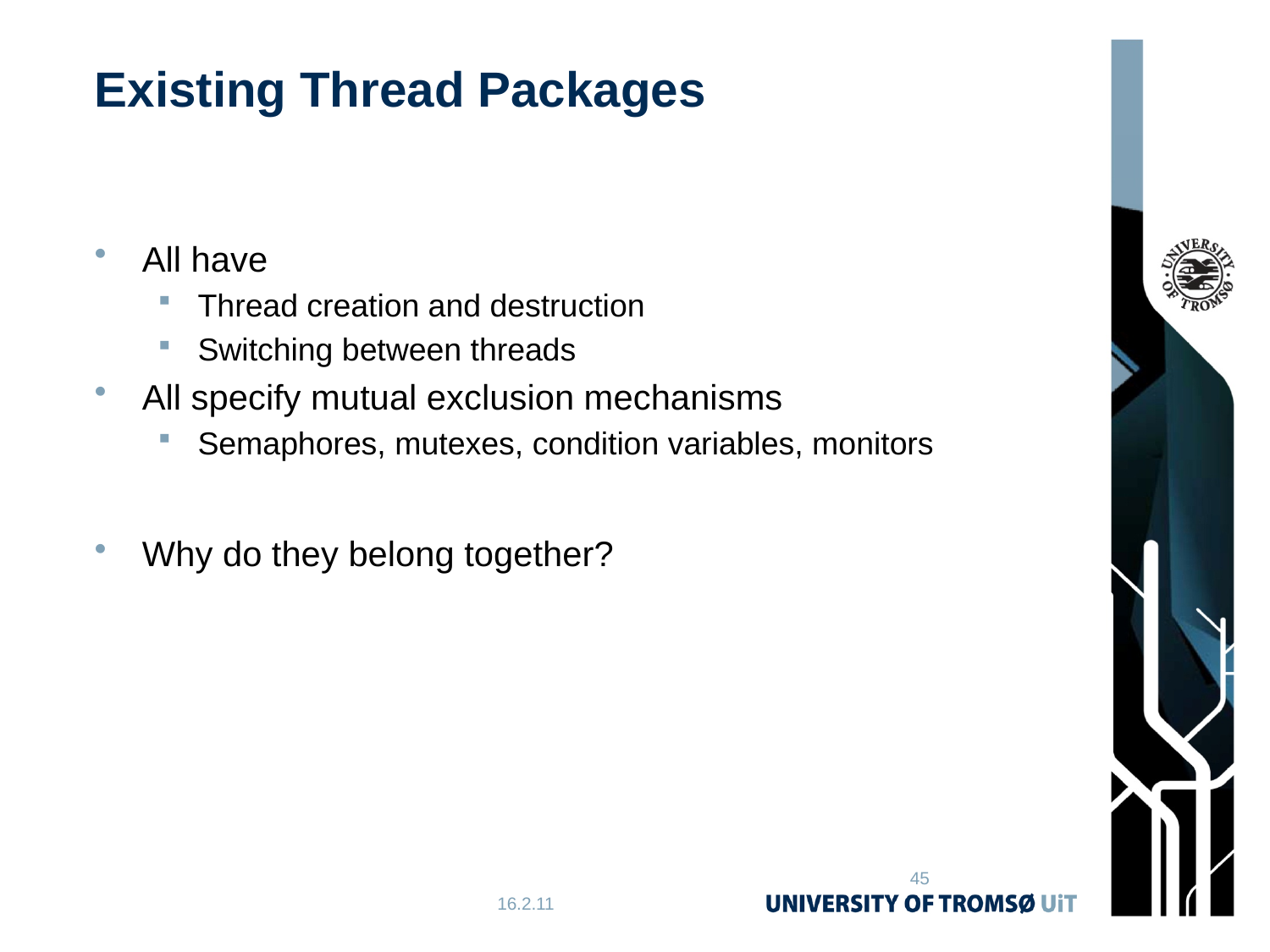

# Existing Thread Packages
All have
Thread creation and destruction
Switching between threads
All specify mutual exclusion mechanisms
Semaphores, mutexes, condition variables, monitors

Why do they belong together?
45
Universitetet i Tromsø, Tore Larsen - INF-2201
16.2.11